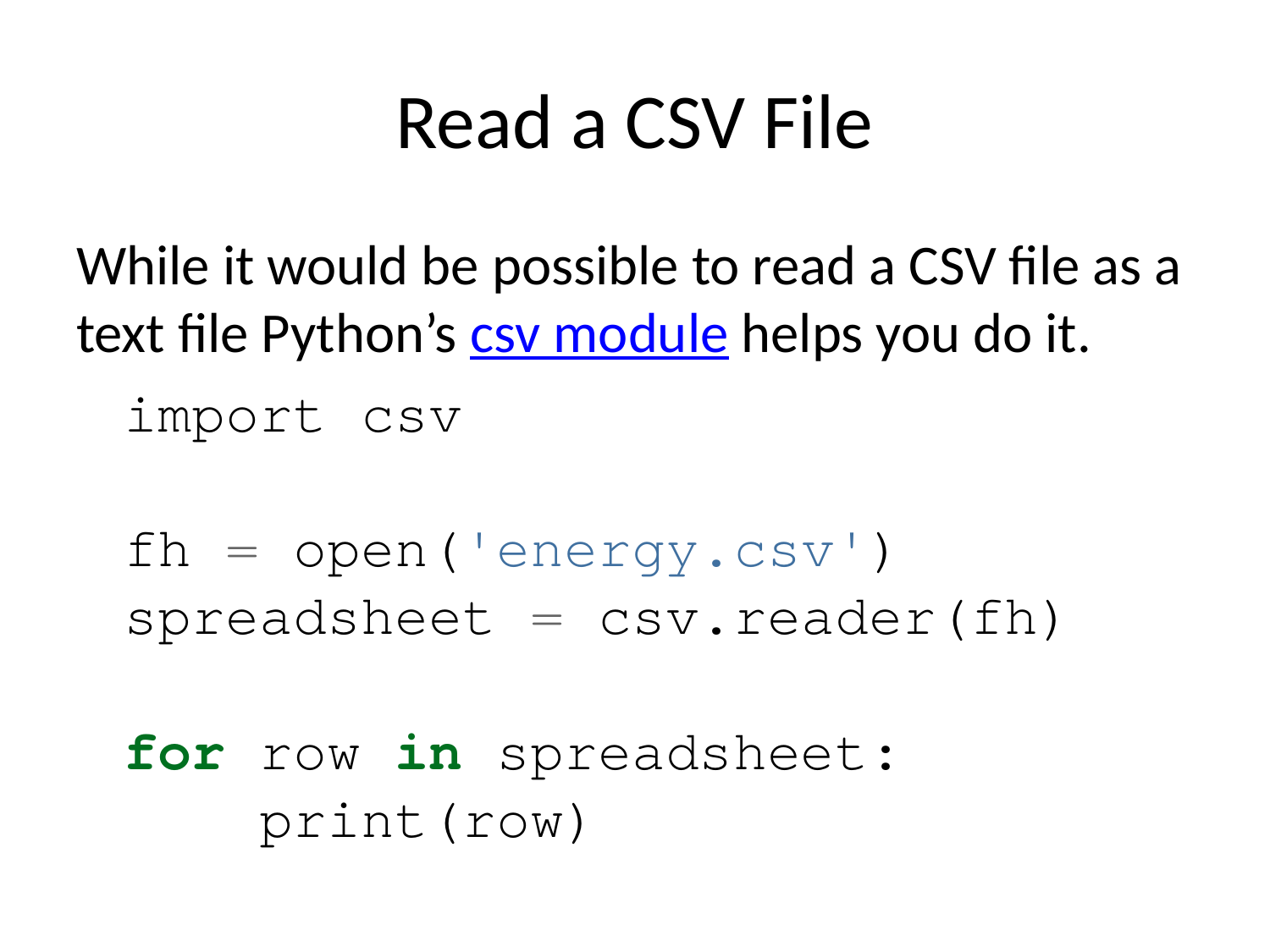

# Read a CSV File
While it would be possible to read a CSV file as a text file Python’s csv module helps you do it.
import csv
fh = open('energy.csv')
spreadsheet = csv.reader(fh)
for row in spreadsheet:
    print(row)